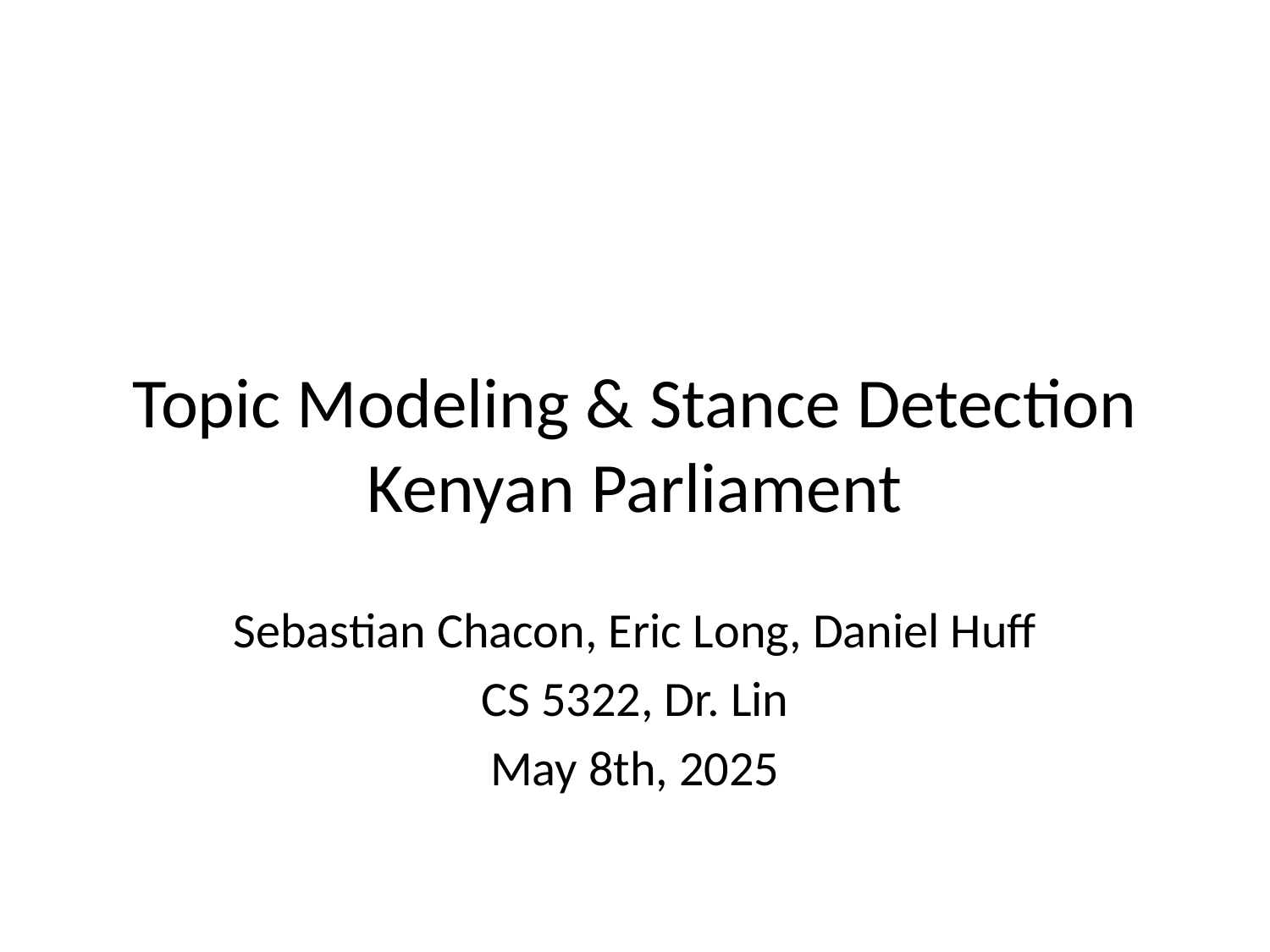

# Topic Modeling & Stance Detection Kenyan Parliament
Sebastian Chacon, Eric Long, Daniel Huff
CS 5322, Dr. Lin
May 8th, 2025